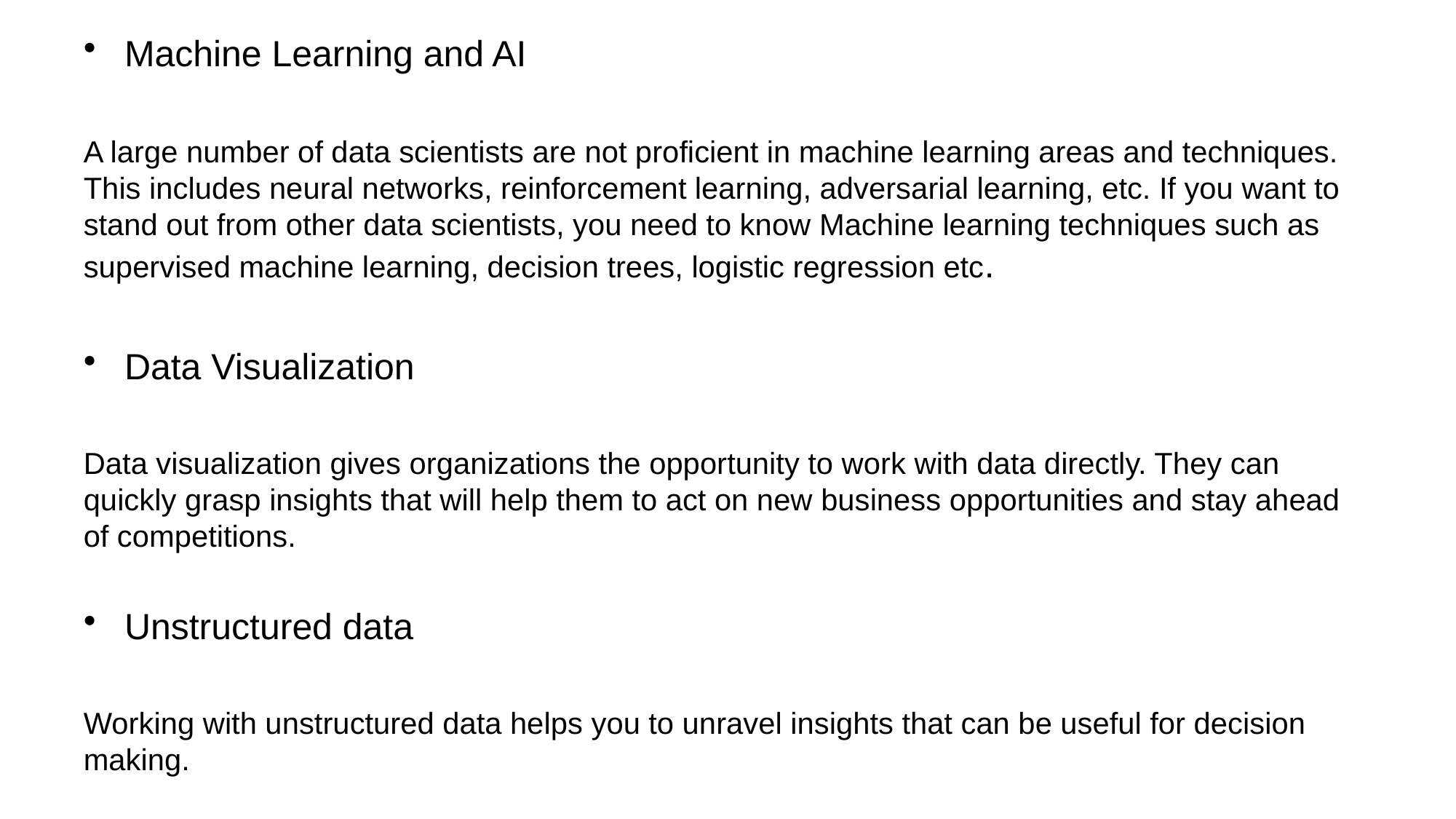

Machine Learning and AI

A large number of data scientists are not proficient in machine learning areas and techniques. This includes neural networks, reinforcement learning, adversarial learning, etc. If you want to stand out from other data scientists, you need to know Machine learning techniques such as supervised machine learning, decision trees, logistic regression etc.

Data Visualization

Data visualization gives organizations the opportunity to work with data directly. They can quickly grasp insights that will help them to act on new business opportunities and stay ahead of competitions.

Unstructured data

Working with unstructured data helps you to unravel insights that can be useful for decision making.